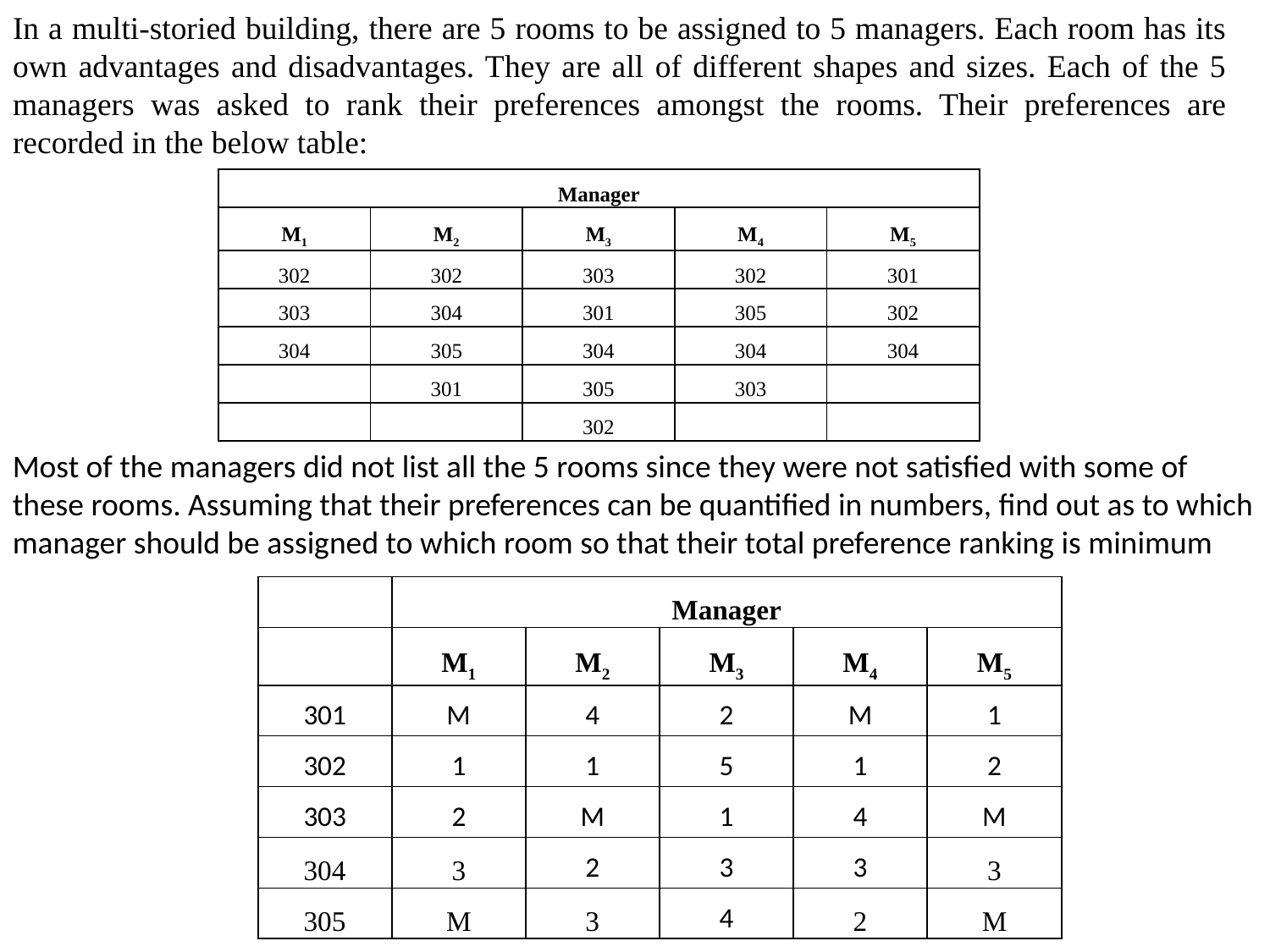

In a multi-storied building, there are 5 rooms to be assigned to 5 managers. Each room has its own advantages and disadvantages. They are all of different shapes and sizes. Each of the 5 managers was asked to rank their preferences amongst the rooms. Their preferences are recorded in the below table:
| Manager |  |  |  |  |
| --- | --- | --- | --- | --- |
| M1 | M2 | M3 | M4 | M5 |
| 302 | 302 | 303 | 302 | 301 |
| 303 | 304 | 301 | 305 | 302 |
| 304 | 305 | 304 | 304 | 304 |
|  | 301 | 305 | 303 |  |
|  |  | 302 |  |  |
Most of the managers did not list all the 5 rooms since they were not satisfied with some of these rooms. Assuming that their preferences can be quantified in numbers, find out as to which manager should be assigned to which room so that their total preference ranking is minimum
|  | Manager |  |  |  |  |
| --- | --- | --- | --- | --- | --- |
|  | M1 | M2 | M3 | M4 | M5 |
| 301 | M | 4 | 2 | M | 1 |
| 302 | 1 | 1 | 5 | 1 | 2 |
| 303 | 2 | M | 1 | 4 | M |
| 304 | 3 | 2 | 3 | 3 | 3 |
| 305 | M | 3 | 4 | 2 | M |